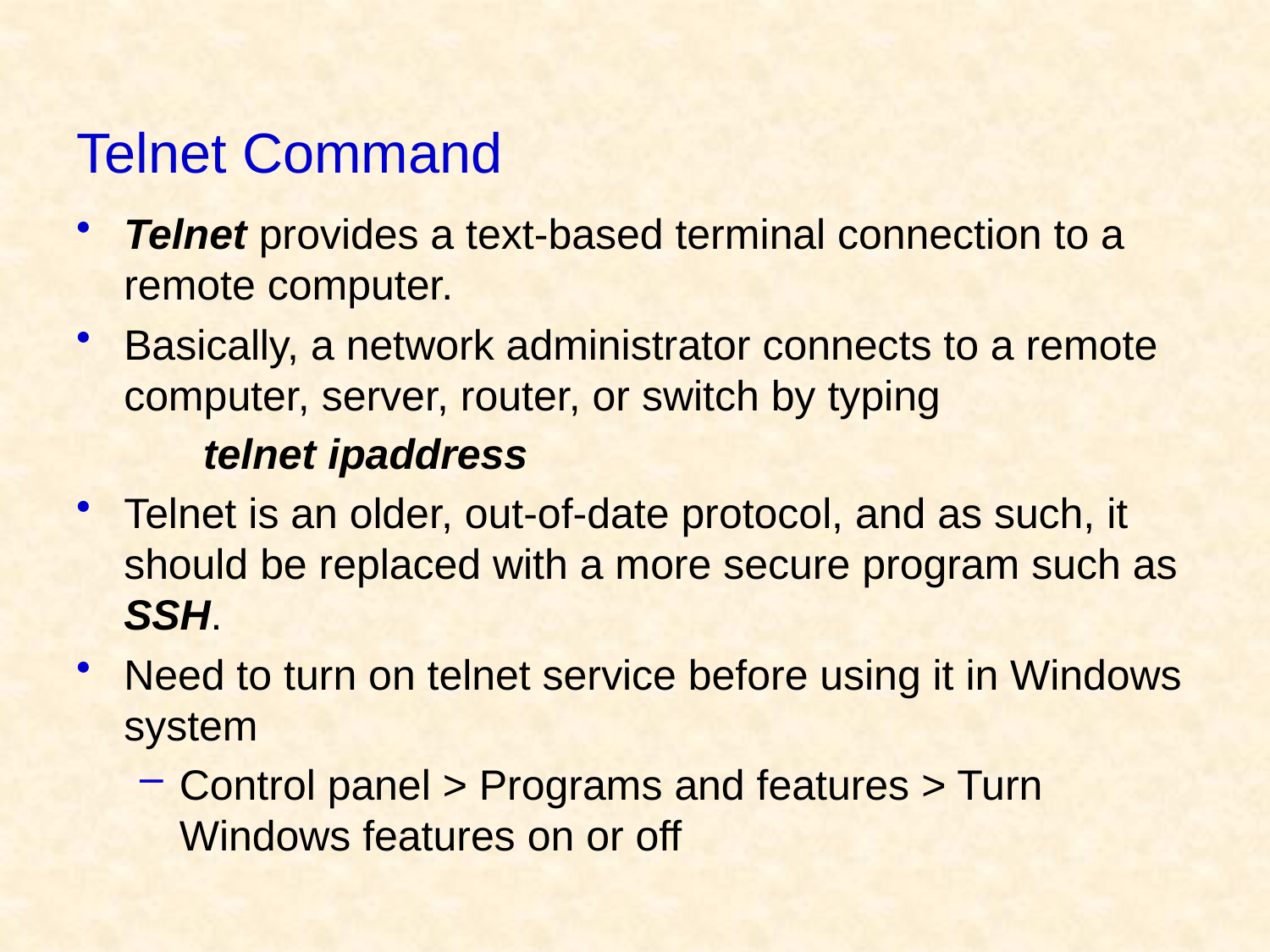

# Telnet Command
Telnet provides a text-based terminal connection to a remote computer.
Basically, a network administrator connects to a remote computer, server, router, or switch by typing
	telnet ipaddress
Telnet is an older, out-of-date protocol, and as such, it should be replaced with a more secure program such as SSH.
Need to turn on telnet service before using it in Windows system
Control panel > Programs and features > Turn Windows features on or off
45